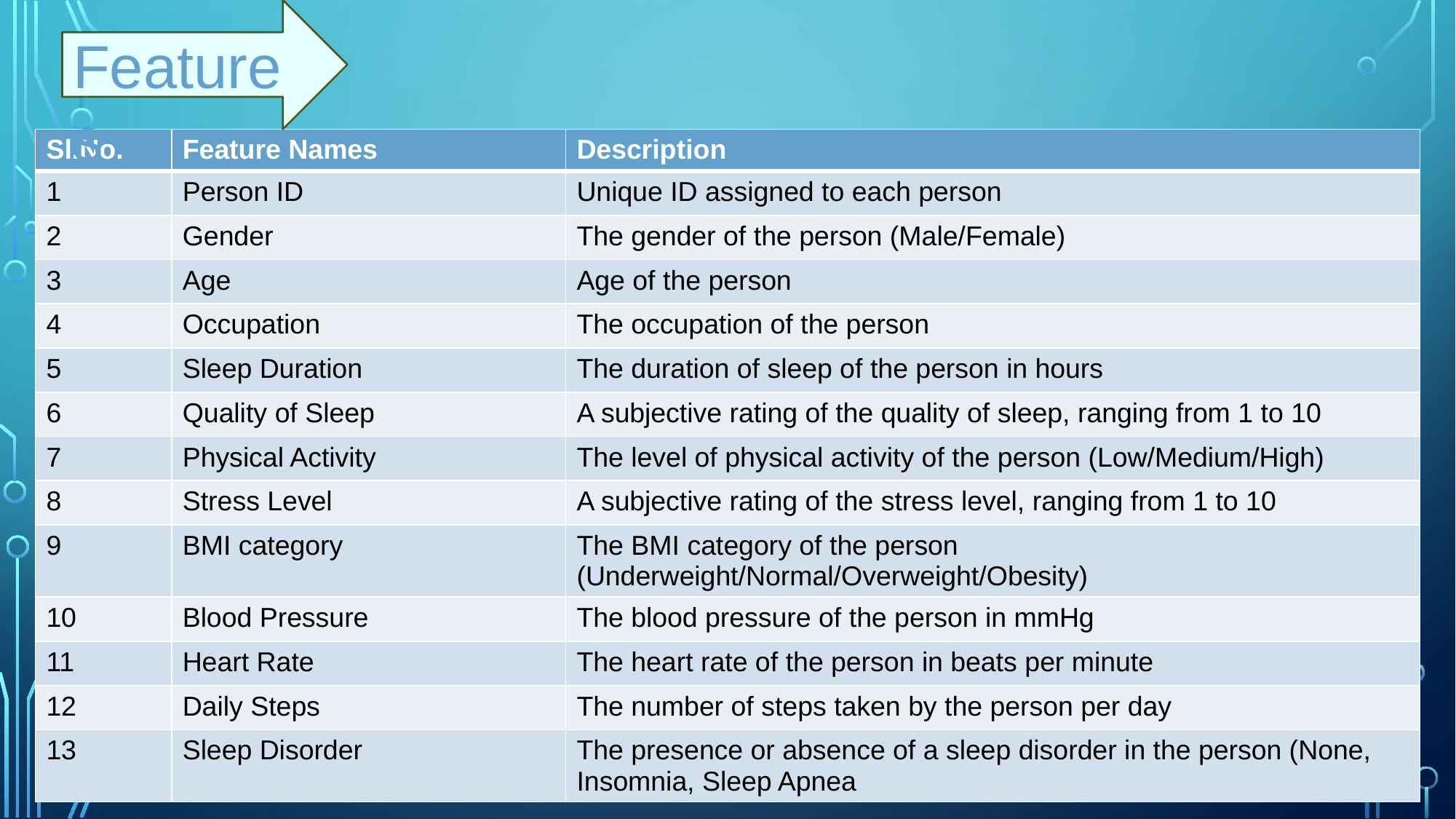

Features
| Sl.No. | Feature Names | Description |
| --- | --- | --- |
| 1 | Person ID | Unique ID assigned to each person |
| 2 | Gender | The gender of the person (Male/Female) |
| 3 | Age | Age of the person |
| 4 | Occupation | The occupation of the person |
| 5 | Sleep Duration | The duration of sleep of the person in hours |
| 6 | Quality of Sleep | A subjective rating of the quality of sleep, ranging from 1 to 10 |
| 7 | Physical Activity | The level of physical activity of the person (Low/Medium/High) |
| 8 | Stress Level | A subjective rating of the stress level, ranging from 1 to 10 |
| 9 | BMI category | The BMI category of the person (Underweight/Normal/Overweight/Obesity) |
| 10 | Blood Pressure | The blood pressure of the person in mmHg |
| 11 | Heart Rate | The heart rate of the person in beats per minute |
| 12 | Daily Steps | The number of steps taken by the person per day |
| 13 | Sleep Disorder | The presence or absence of a sleep disorder in the person (None, Insomnia, Sleep Apnea |